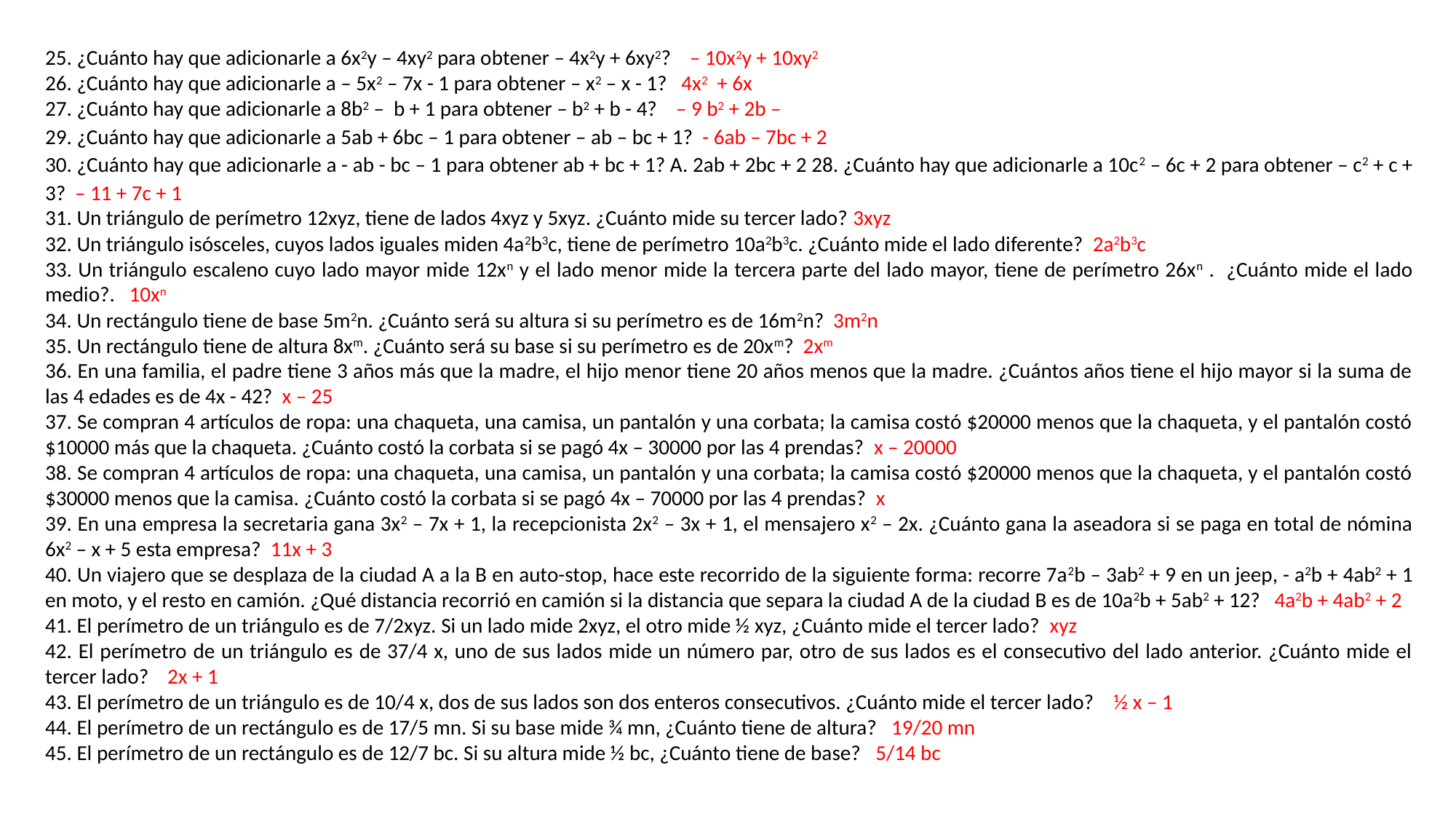

25. ¿Cuánto hay que adicionarle a 6x2y – 4xy2 para obtener – 4x2y + 6xy2?    – 10x2y + 10xy2
26. ¿Cuánto hay que adicionarle a – 5x2 – 7x - 1 para obtener – x2 – x - 1?   4x2  + 6x
27. ¿Cuánto hay que adicionarle a 8b2 –  b + 1 para obtener – b2 + b - 4?    – 9 b2 + 2b –
29. ¿Cuánto hay que adicionarle a 5ab + 6bc – 1 para obtener – ab – bc + 1?  - 6ab – 7bc + 2
30. ¿Cuánto hay que adicionarle a - ab - bc – 1 para obtener ab + bc + 1? A. 2ab + 2bc + 2 28. ¿Cuánto hay que adicionarle a 10c2 – 6c + 2 para obtener – c2 + c + 3?  – 11 + 7c + 1
31. Un triángulo de perímetro 12xyz, tiene de lados 4xyz y 5xyz. ¿Cuánto mide su tercer lado? 3xyz
32. Un triángulo isósceles, cuyos lados iguales miden 4a2b3c, tiene de perímetro 10a2b3c. ¿Cuánto mide el lado diferente?  2a2b3c
33. Un triángulo escaleno cuyo lado mayor mide 12xn y el lado menor mide la tercera parte del lado mayor, tiene de perímetro 26xn .  ¿Cuánto mide el lado medio?.   10xn
34. Un rectángulo tiene de base 5m2n. ¿Cuánto será su altura si su perímetro es de 16m2n?  3m2n
35. Un rectángulo tiene de altura 8xm. ¿Cuánto será su base si su perímetro es de 20xm?  2xm
36. En una familia, el padre tiene 3 años más que la madre, el hijo menor tiene 20 años menos que la madre. ¿Cuántos años tiene el hijo mayor si la suma de las 4 edades es de 4x - 42?  x – 25
37. Se compran 4 artículos de ropa: una chaqueta, una camisa, un pantalón y una corbata; la camisa costó $20000 menos que la chaqueta, y el pantalón costó $10000 más que la chaqueta. ¿Cuánto costó la corbata si se pagó 4x – 30000 por las 4 prendas?  x – 20000
38. Se compran 4 artículos de ropa: una chaqueta, una camisa, un pantalón y una corbata; la camisa costó $20000 menos que la chaqueta, y el pantalón costó $30000 menos que la camisa. ¿Cuánto costó la corbata si se pagó 4x – 70000 por las 4 prendas?  x
39. En una empresa la secretaria gana 3x2 – 7x + 1, la recepcionista 2x2 – 3x + 1, el mensajero x2 – 2x. ¿Cuánto gana la aseadora si se paga en total de nómina 6x2 – x + 5 esta empresa?  11x + 3
40. Un viajero que se desplaza de la ciudad A a la B en auto-stop, hace este recorrido de la siguiente forma: recorre 7a2b – 3ab2 + 9 en un jeep, - a2b + 4ab2 + 1 en moto, y el resto en camión. ¿Qué distancia recorrió en camión si la distancia que separa la ciudad A de la ciudad B es de 10a2b + 5ab2 + 12?   4a2b + 4ab2 + 2
41. El perímetro de un triángulo es de 7/2xyz. Si un lado mide 2xyz, el otro mide ½ xyz, ¿Cuánto mide el tercer lado?  xyz
42. El perímetro de un triángulo es de 37/4 x, uno de sus lados mide un número par, otro de sus lados es el consecutivo del lado anterior. ¿Cuánto mide el tercer lado?    2x + 1
43. El perímetro de un triángulo es de 10/4 x, dos de sus lados son dos enteros consecutivos. ¿Cuánto mide el tercer lado?    ½ x – 1
44. El perímetro de un rectángulo es de 17/5 mn. Si su base mide ¾ mn, ¿Cuánto tiene de altura?   19/20 mn
45. El perímetro de un rectángulo es de 12/7 bc. Si su altura mide ½ bc, ¿Cuánto tiene de base?   5/14 bc